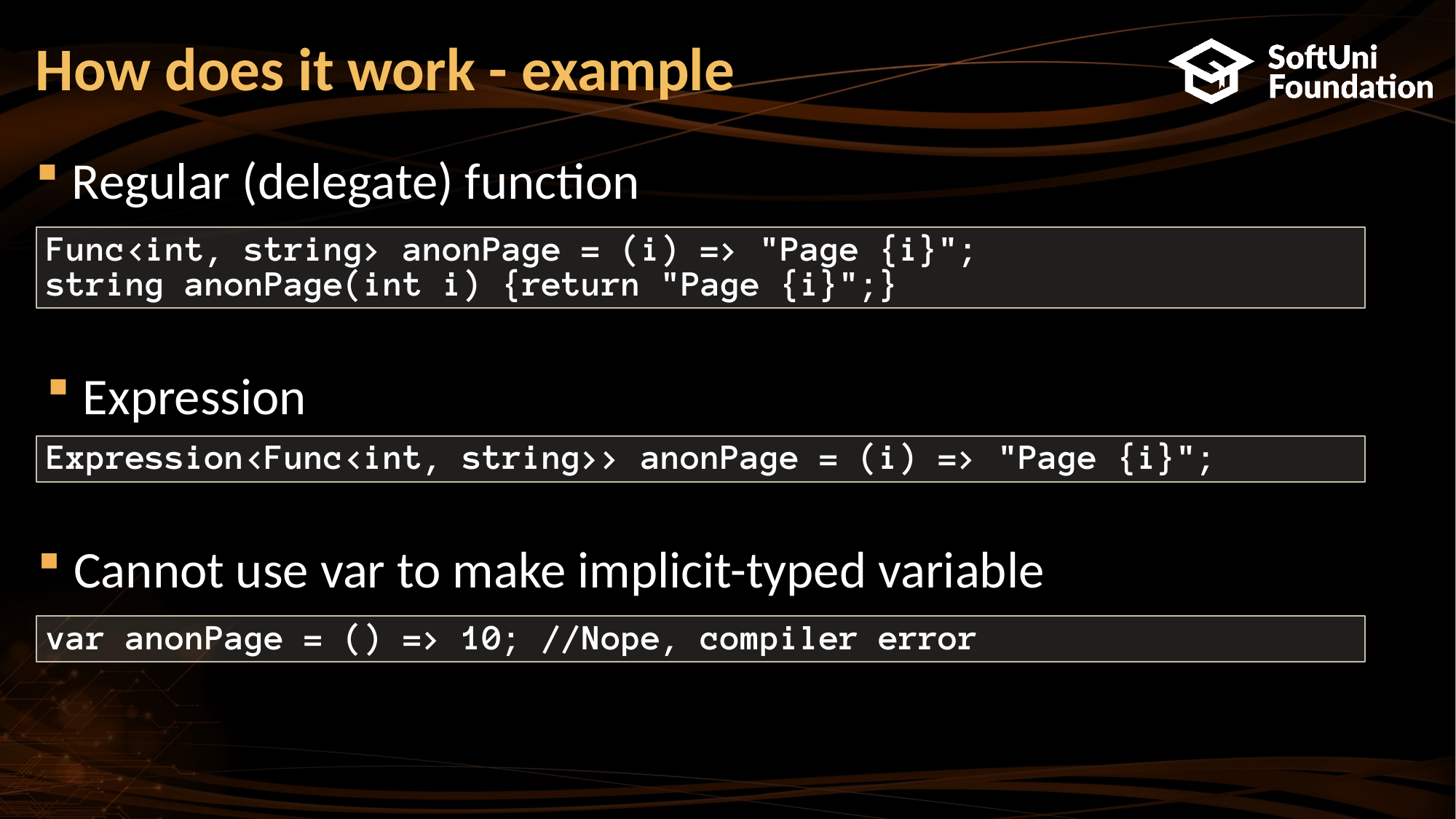

# How does it work - example
Regular (delegate) function
Func<int, string> anonPage = (i) => "Page {i}";
string anonPage(int i) {return "Page {i}";}
Expression
Expression<Func<int, string>> anonPage = (i) => "Page {i}";
Cannot use var to make implicit-typed variable
var anonPage = () => 10; //Nope, compiler error